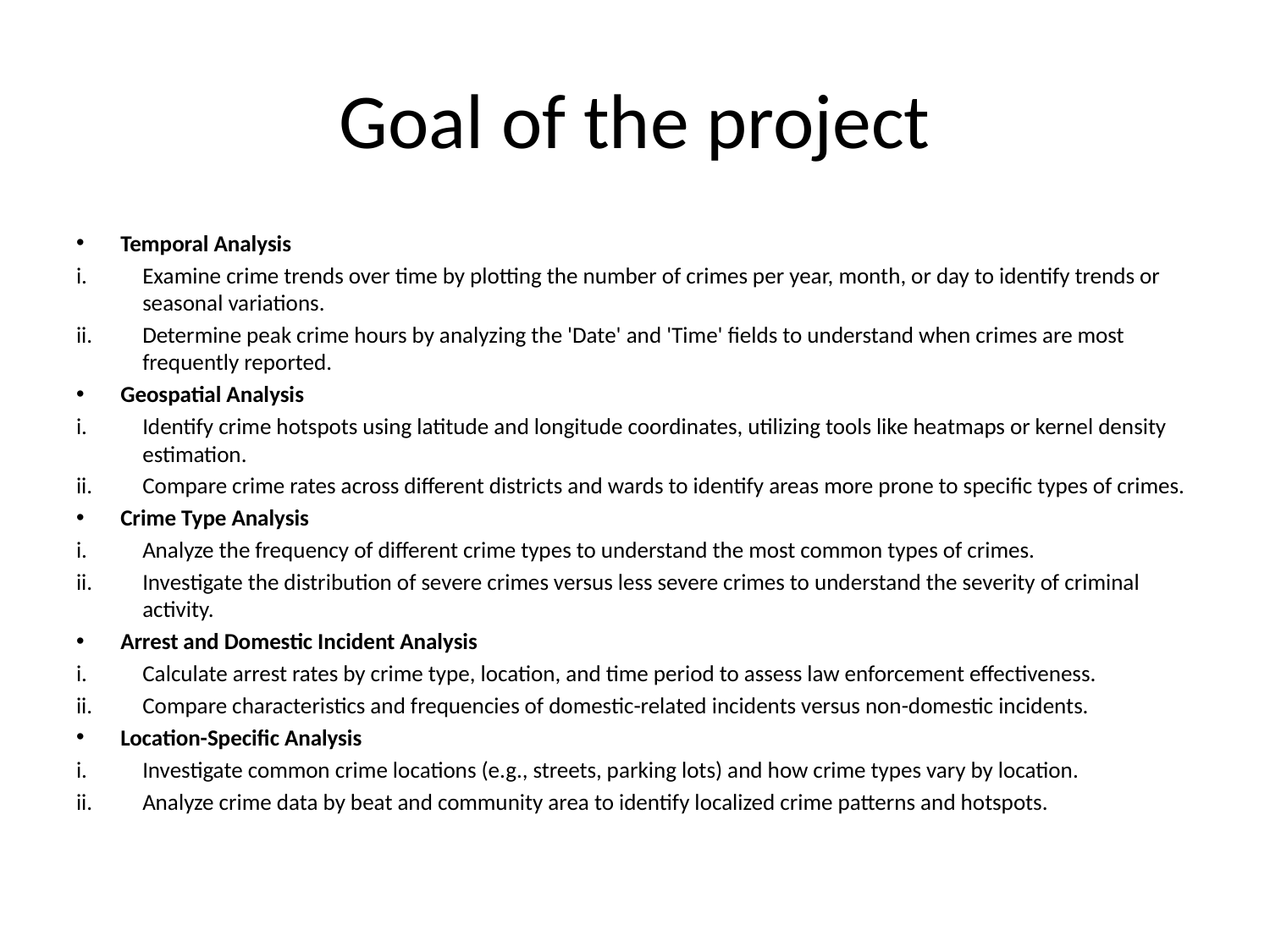

# Goal of the project
Temporal Analysis
Examine crime trends over time by plotting the number of crimes per year, month, or day to identify trends or seasonal variations.
Determine peak crime hours by analyzing the 'Date' and 'Time' fields to understand when crimes are most frequently reported.
Geospatial Analysis
Identify crime hotspots using latitude and longitude coordinates, utilizing tools like heatmaps or kernel density estimation.
Compare crime rates across different districts and wards to identify areas more prone to specific types of crimes.
Crime Type Analysis
Analyze the frequency of different crime types to understand the most common types of crimes.
Investigate the distribution of severe crimes versus less severe crimes to understand the severity of criminal activity.
Arrest and Domestic Incident Analysis
Calculate arrest rates by crime type, location, and time period to assess law enforcement effectiveness.
Compare characteristics and frequencies of domestic-related incidents versus non-domestic incidents.
Location-Specific Analysis
Investigate common crime locations (e.g., streets, parking lots) and how crime types vary by location.
Analyze crime data by beat and community area to identify localized crime patterns and hotspots.